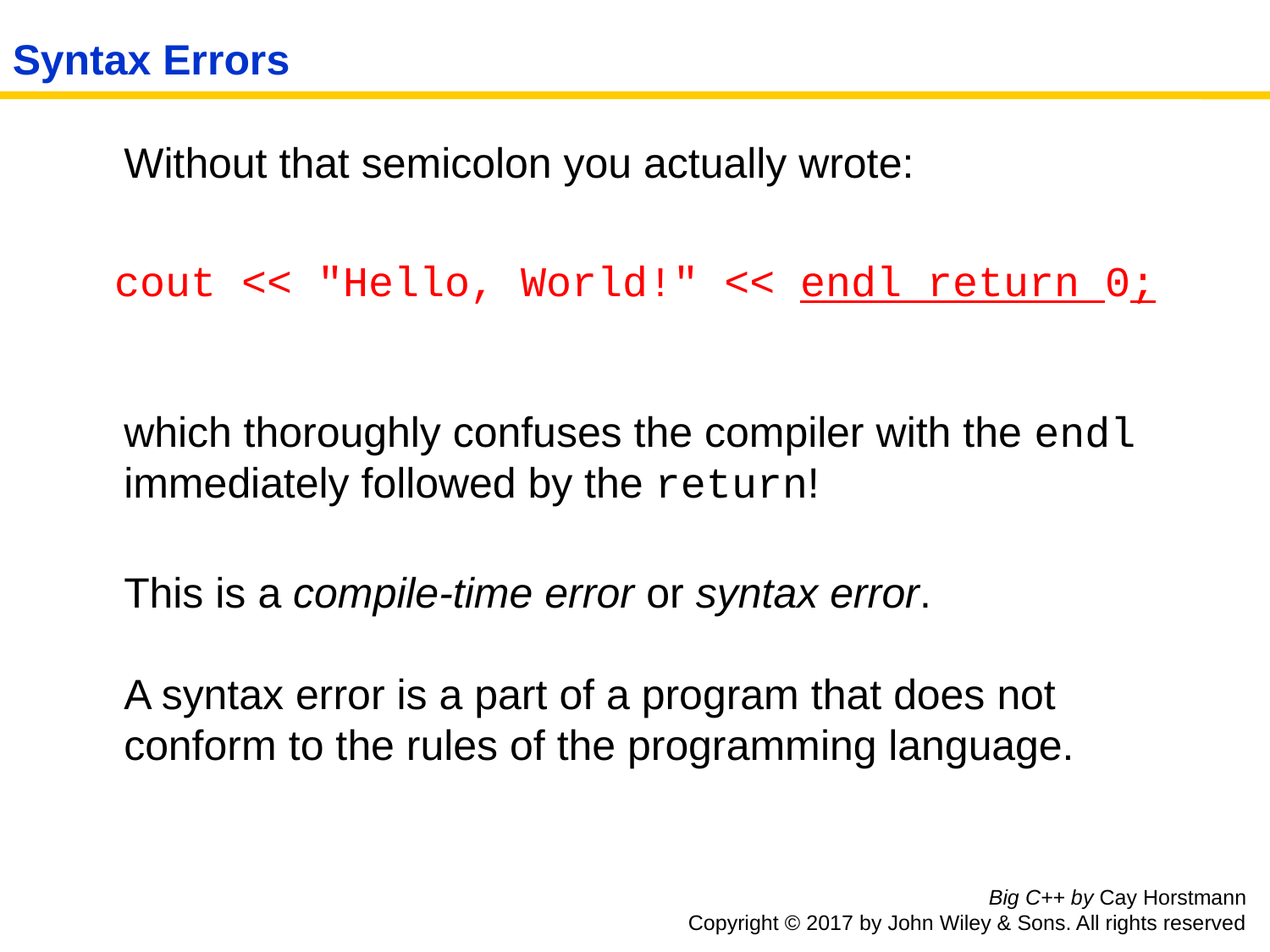

Syntax Errors
	Without that semicolon you actually wrote:

cout << "Hello, World!" << endl return 0;

	which thoroughly confuses the compiler with the endl immediately followed by the return!
	This is a compile-time error or syntax error.
A syntax error is a part of a program that does not conform to the rules of the programming language.
Big C++ by Cay Horstmann
Copyright © 2017 by John Wiley & Sons. All rights reserved